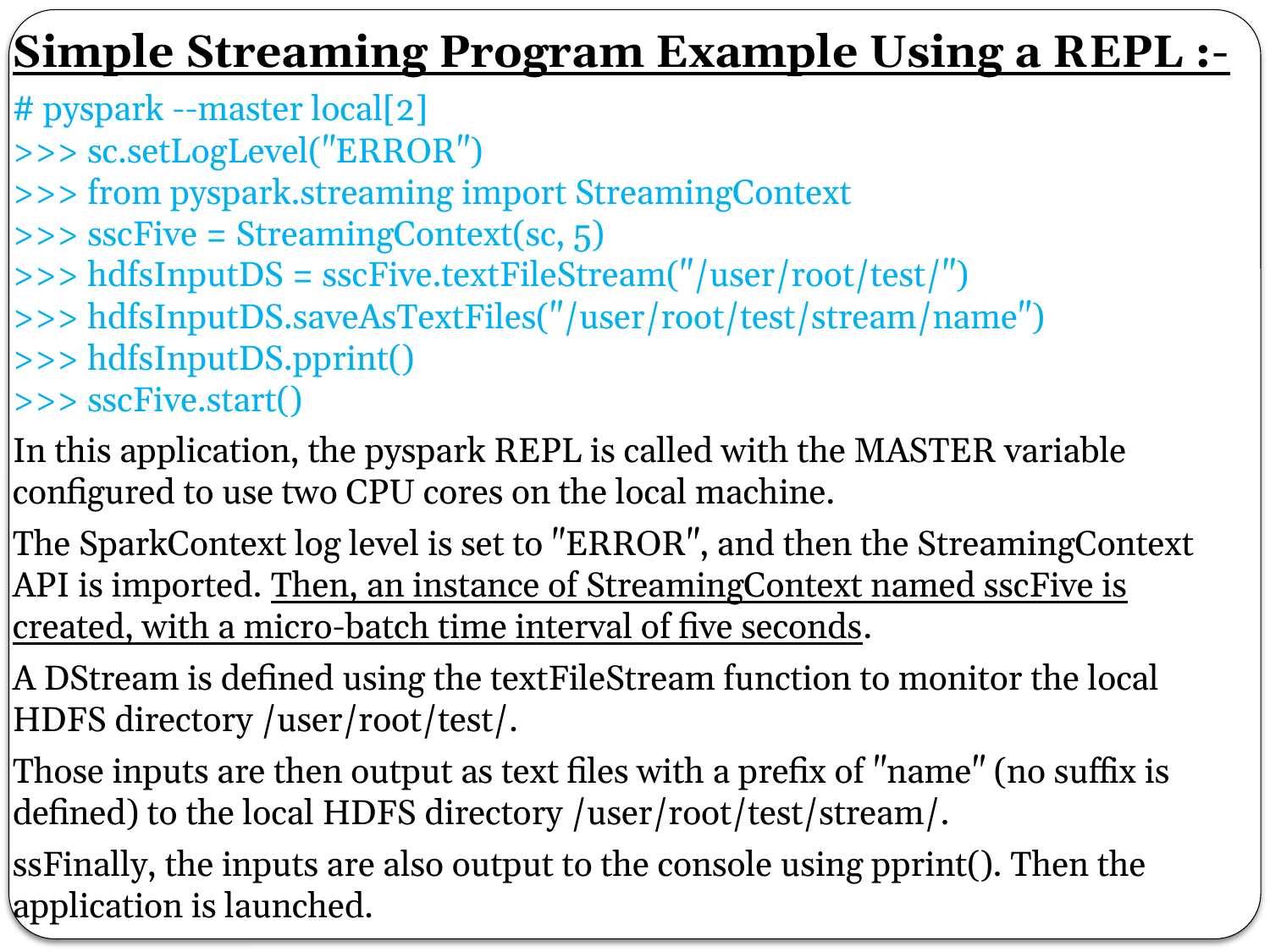

Simple Streaming Program Example Using a REPL :-
# pyspark --master local[2] >>> sc.setLogLevel("ERROR") >>> from pyspark.streaming import StreamingContext >>> sscFive = StreamingContext(sc, 5) >>> hdfsInputDS = sscFive.textFileStream("/user/root/test/") >>> hdfsInputDS.saveAsTextFiles("/user/root/test/stream/name") >>> hdfsInputDS.pprint() >>> sscFive.start()
In this application, the pyspark REPL is called with the MASTER variable configured to use two CPU cores on the local machine.
The SparkContext log level is set to "ERROR", and then the StreamingContext API is imported. Then, an instance of StreamingContext named sscFive is created, with a micro-batch time interval of five seconds.
A DStream is defined using the textFileStream function to monitor the local HDFS directory /user/root/test/.
Those inputs are then output as text files with a prefix of "name" (no suffix is defined) to the local HDFS directory /user/root/test/stream/.
ssFinally, the inputs are also output to the console using pprint(). Then the application is launched.